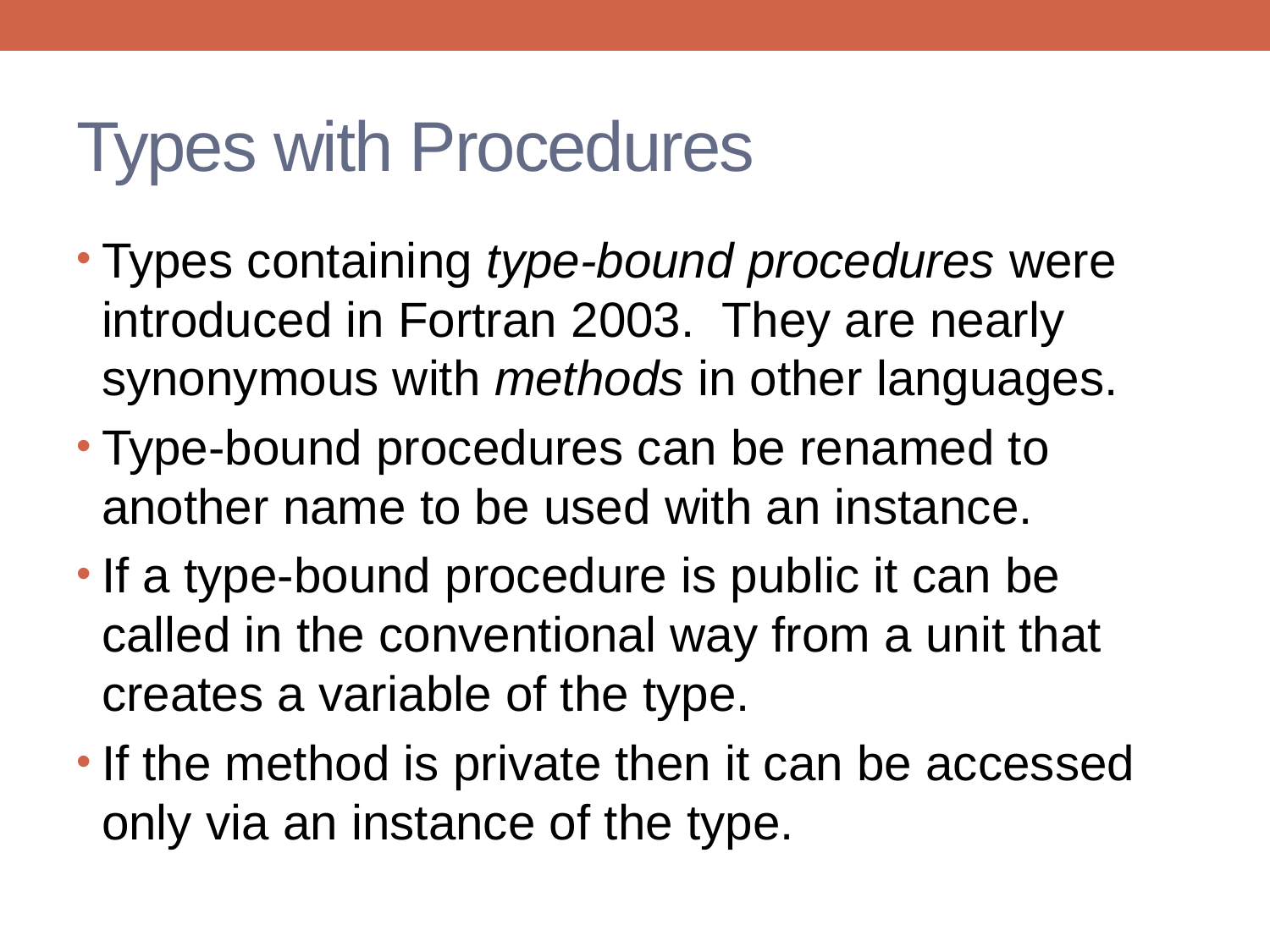

# Types with Procedures
Types containing type-bound procedures were introduced in Fortran 2003.  They are nearly synonymous with methods in other languages.
Type-bound procedures can be renamed to another name to be used with an instance.
If a type-bound procedure is public it can be called in the conventional way from a unit that creates a variable of the type.
If the method is private then it can be accessed only via an instance of the type.